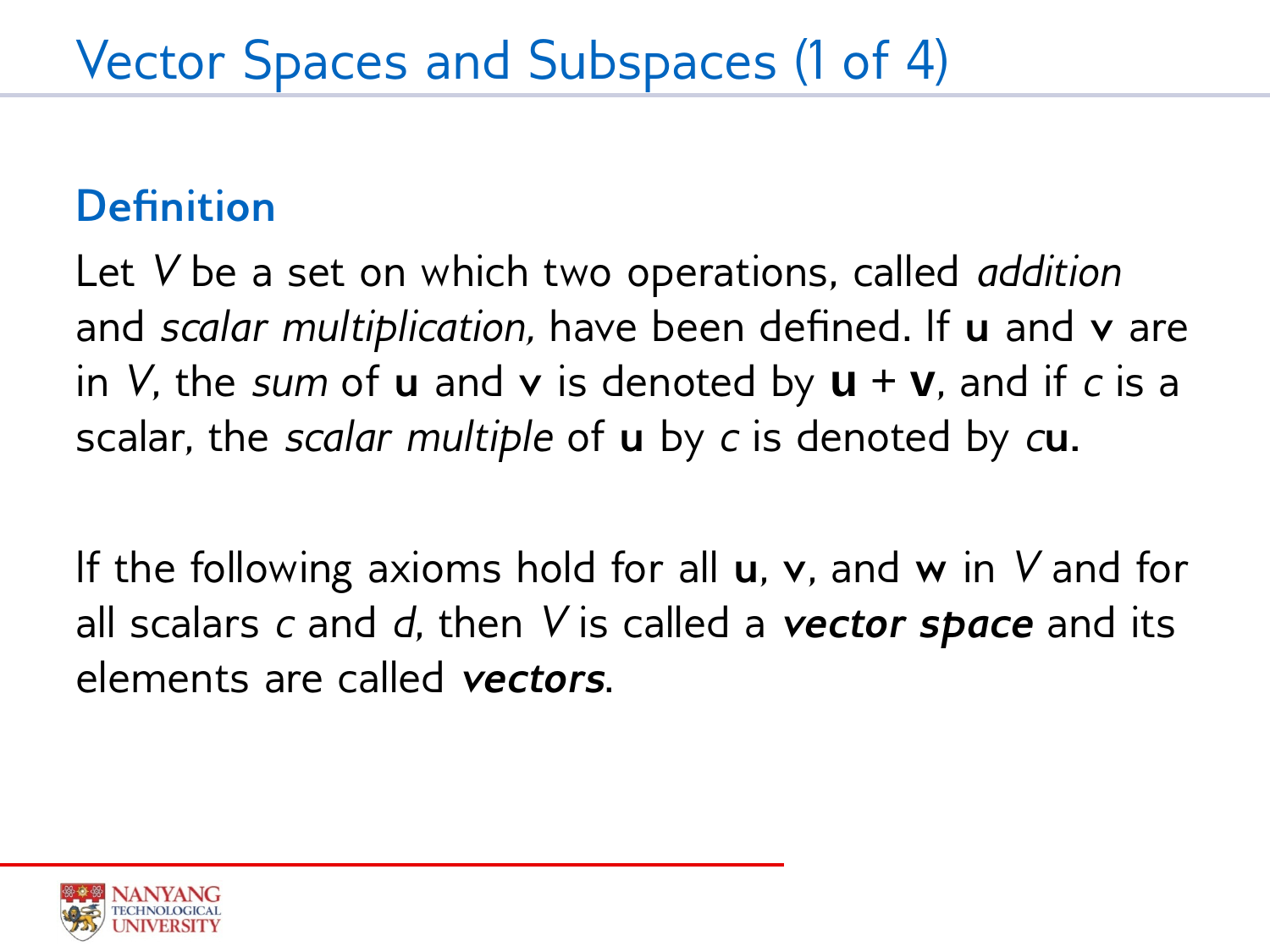

# Vector Spaces and Subspaces (1 of 4)
Definition
Let V be a set on which two operations, called addition and scalar multiplication, have been defined. If u and v are in V, the sum of u and v is denoted by u + v, and if c is a scalar, the scalar multiple of u by c is denoted by cu.

If the following axioms hold for all u, v, and w in V and for all scalars c and d, then V is called a vector space and its elements are called vectors.